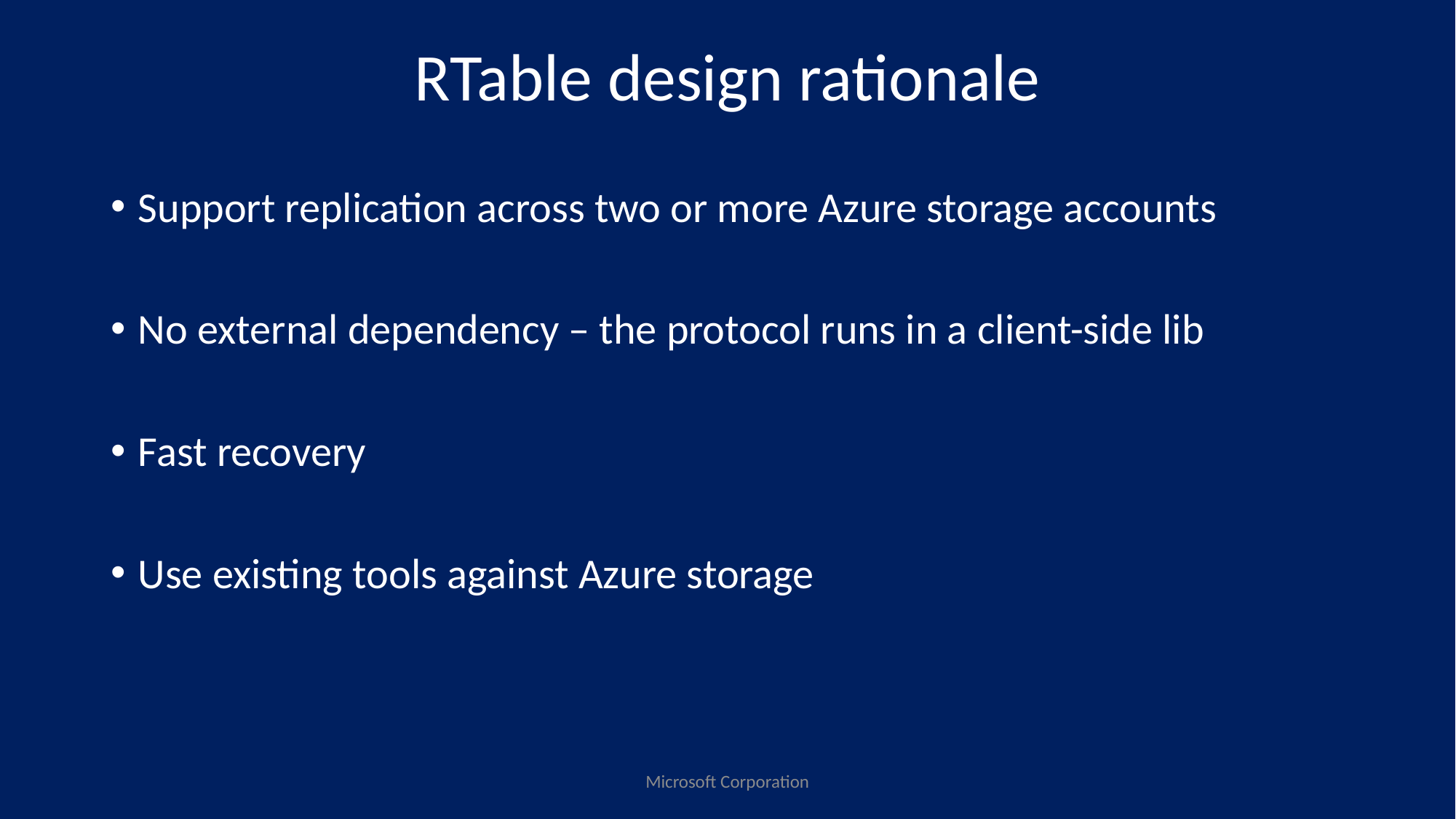

# RTable design rationale
Support replication across two or more Azure storage accounts

No external dependency – the protocol runs in a client-side lib

Fast recovery

Use existing tools against Azure storage

Microsoft Corporation